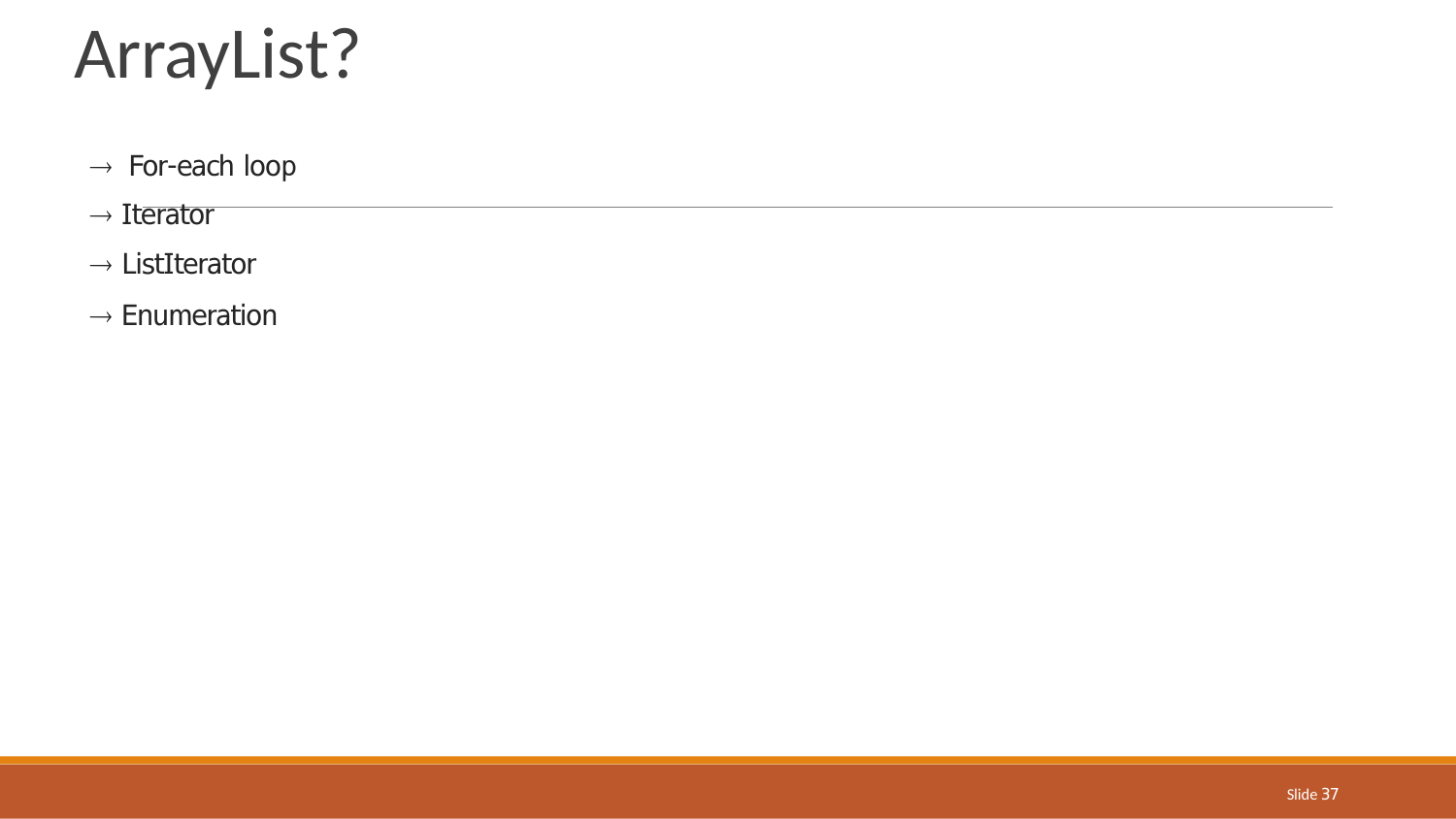

# How to trace the elements of ArrayList?
→ For-each loop
→ Iterator
→ ListIterator
→ Enumeration
Slide 37